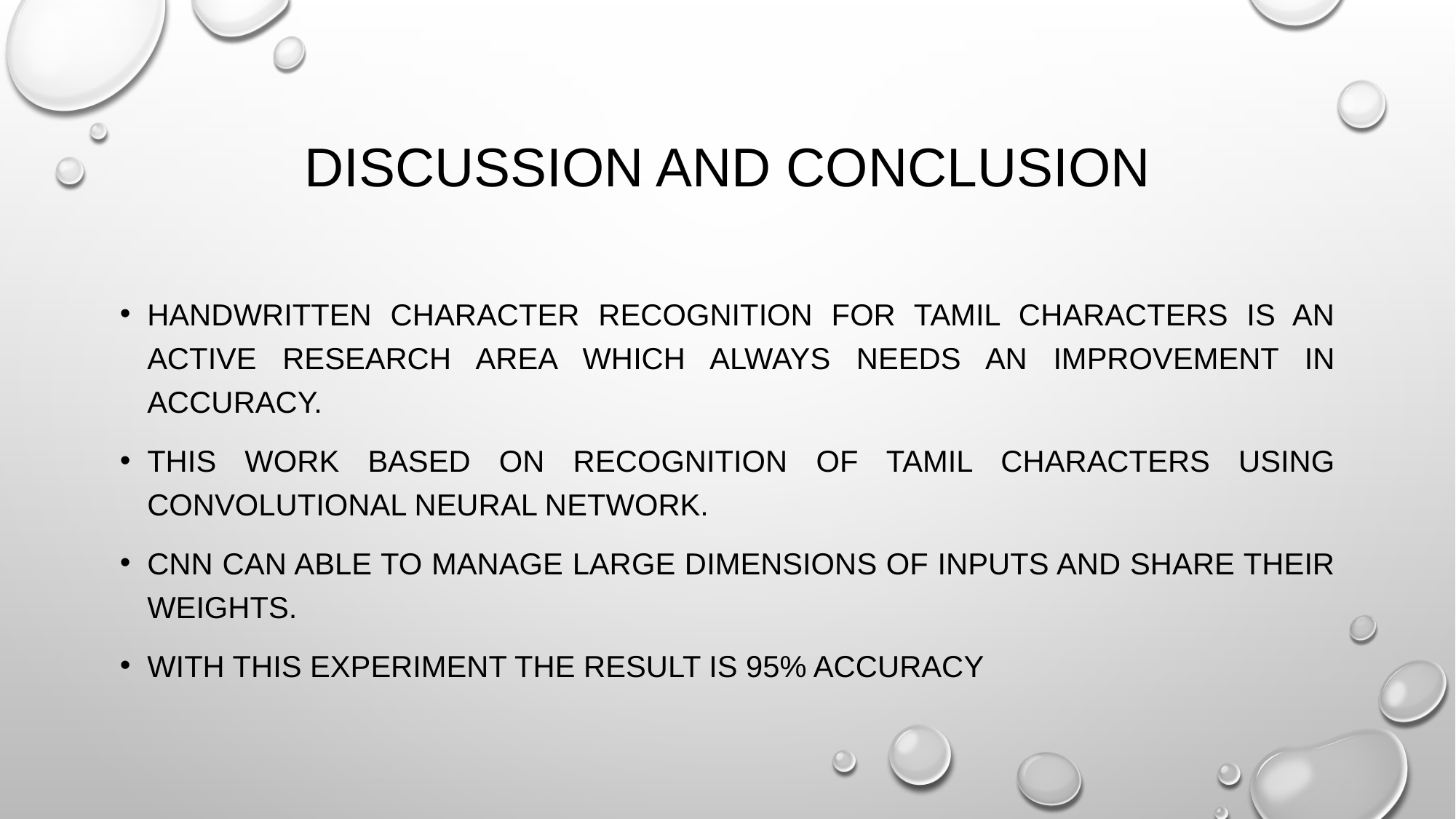

# Discussion and conclusion
Handwritten character recognition for tamil characters is an active research area which always needs an improvement in accuracy.
This work based on recognition of tamil characters using convolutional neural network.
CNN can able to manage large dimensions of inputs and share their weights.
With this experiment the result is 95% accuracy